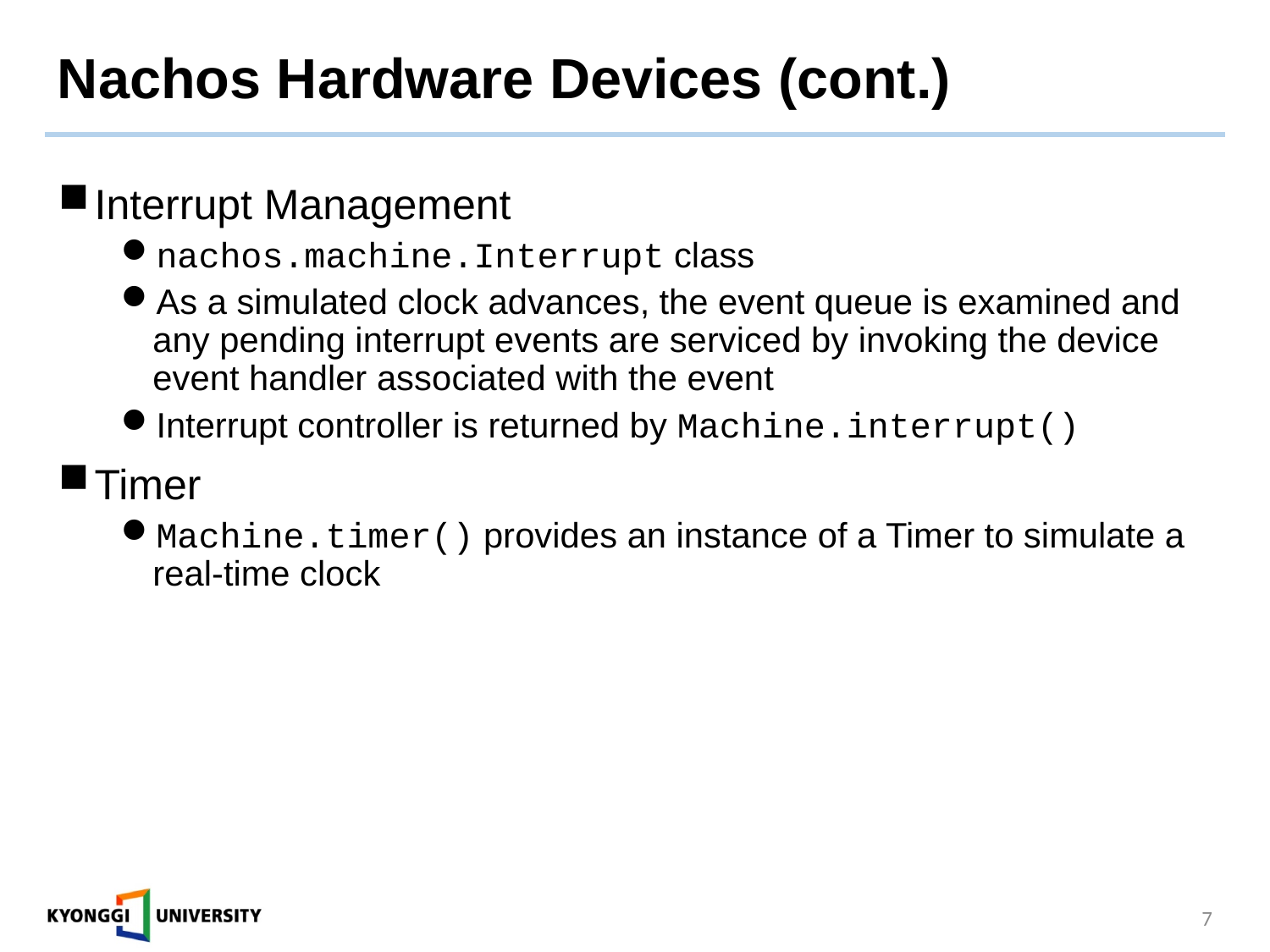

# Nachos Hardware Devices (cont.)
Interrupt Management
nachos.machine.Interrupt class
As a simulated clock advances, the event queue is examined and any pending interrupt events are serviced by invoking the device event handler associated with the event
Interrupt controller is returned by Machine.interrupt()
Timer
Machine.timer() provides an instance of a Timer to simulate a real-time clock
7